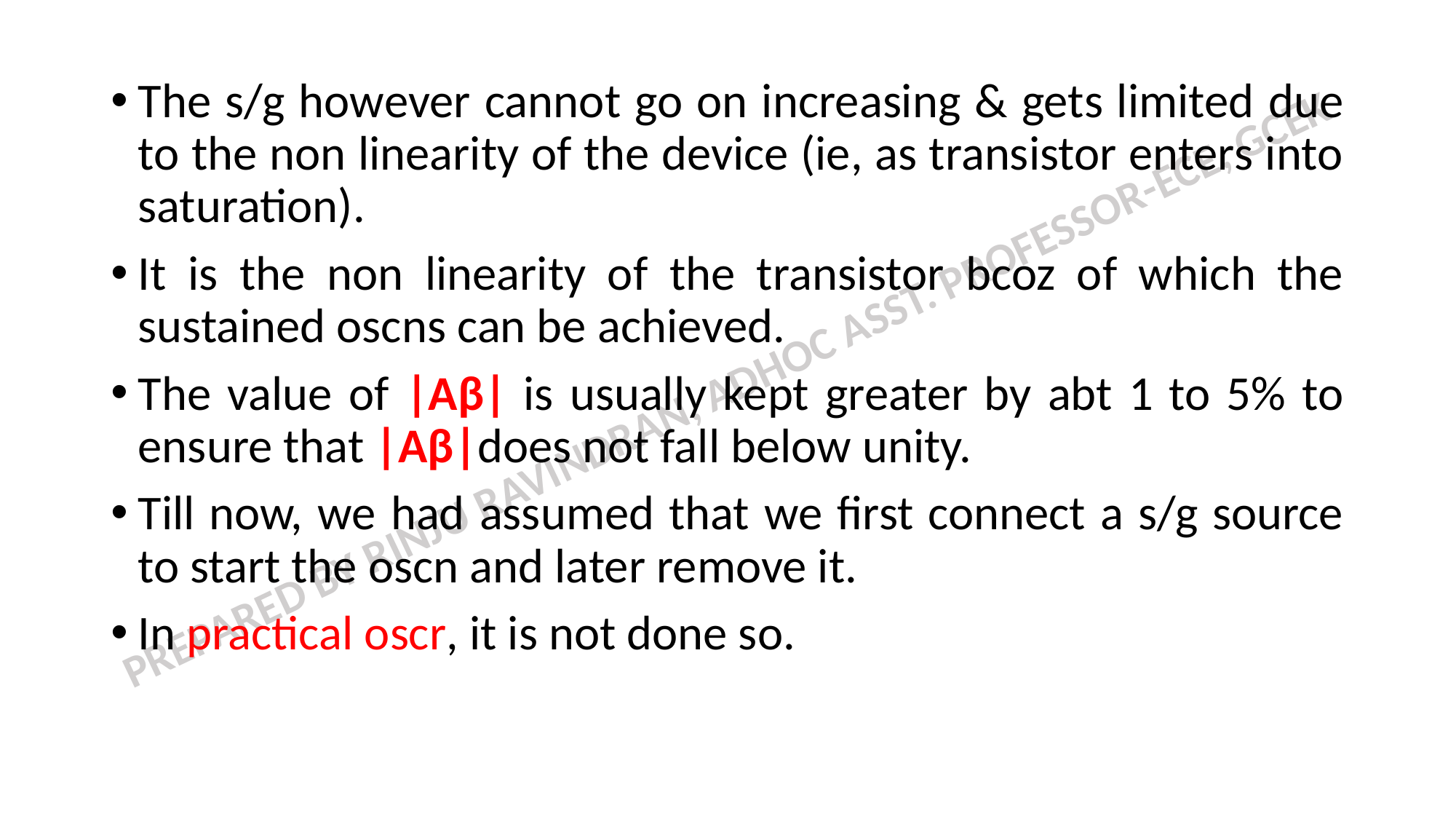

The s/g however cannot go on increasing & gets limited due to the non linearity of the device (ie, as transistor enters into saturation).
It is the non linearity of the transistor bcoz of which the sustained oscns can be achieved.
The value of |Aβ| is usually kept greater by abt 1 to 5% to ensure that |Aβ|does not fall below unity.
Till now, we had assumed that we first connect a s/g source to start the oscn and later remove it.
In practical oscr, it is not done so.